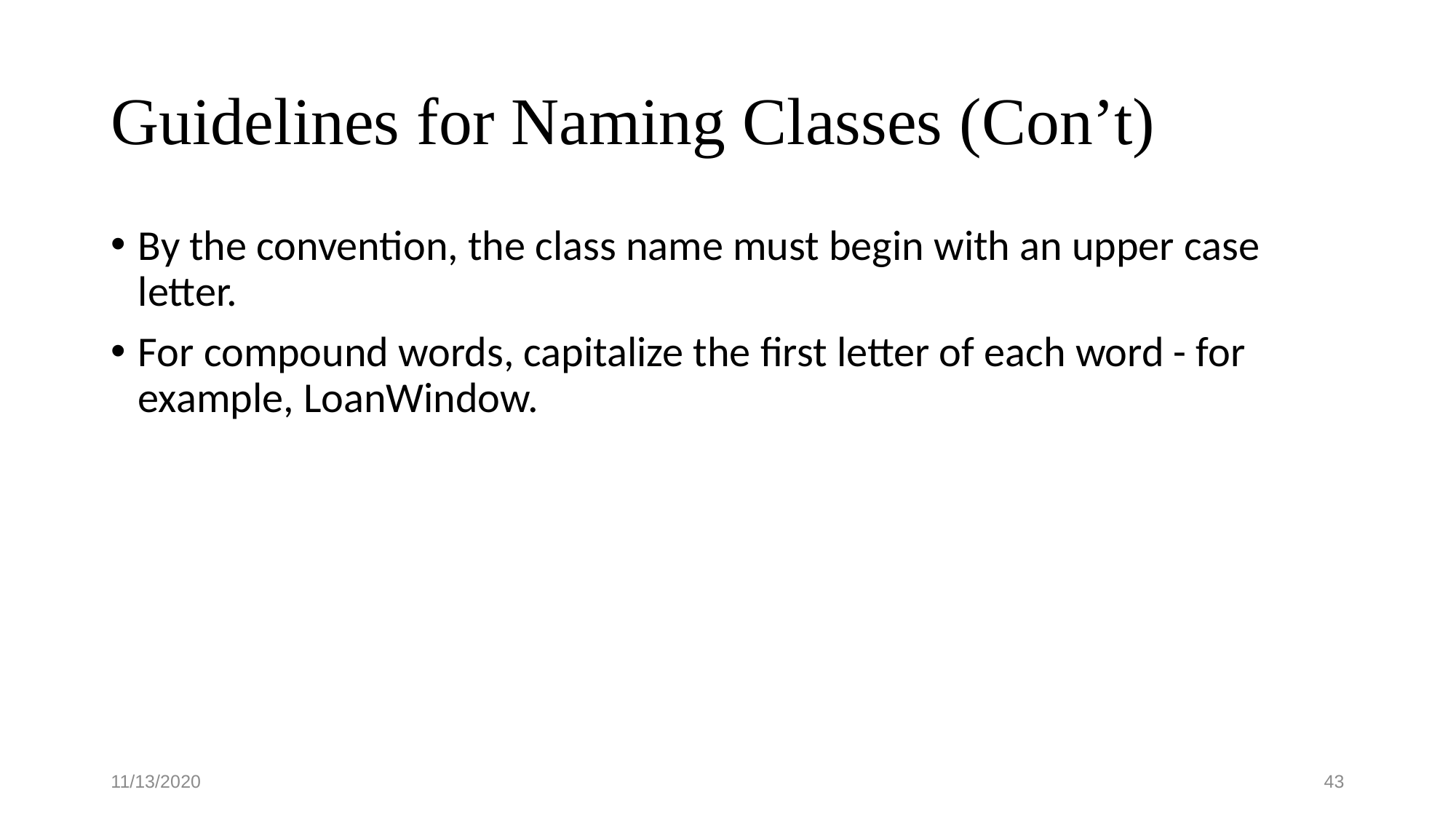

# Guidelines for Naming Classes (Con’t)
By the convention, the class name must begin with an upper case letter.
For compound words, capitalize the first letter of each word - for example, LoanWindow.
11/13/2020
43